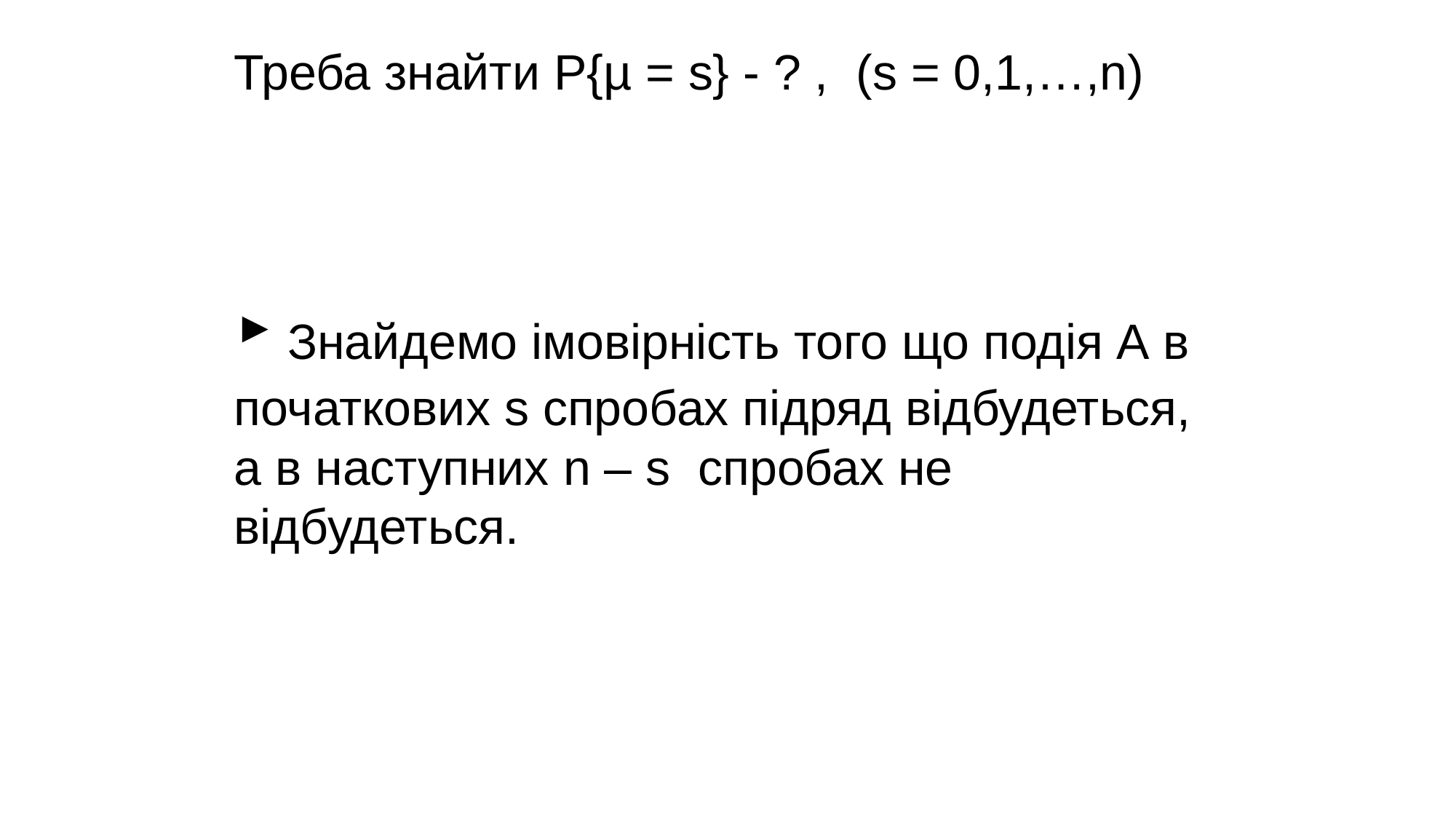

Треба знайти P{µ = s} - ? ,  (s = 0,1,…,n)

‣ Знайдемо імовірність того що подія А в початкових s спробах підряд відбудеться, а в наступних n – s  спробах не відбудеться.